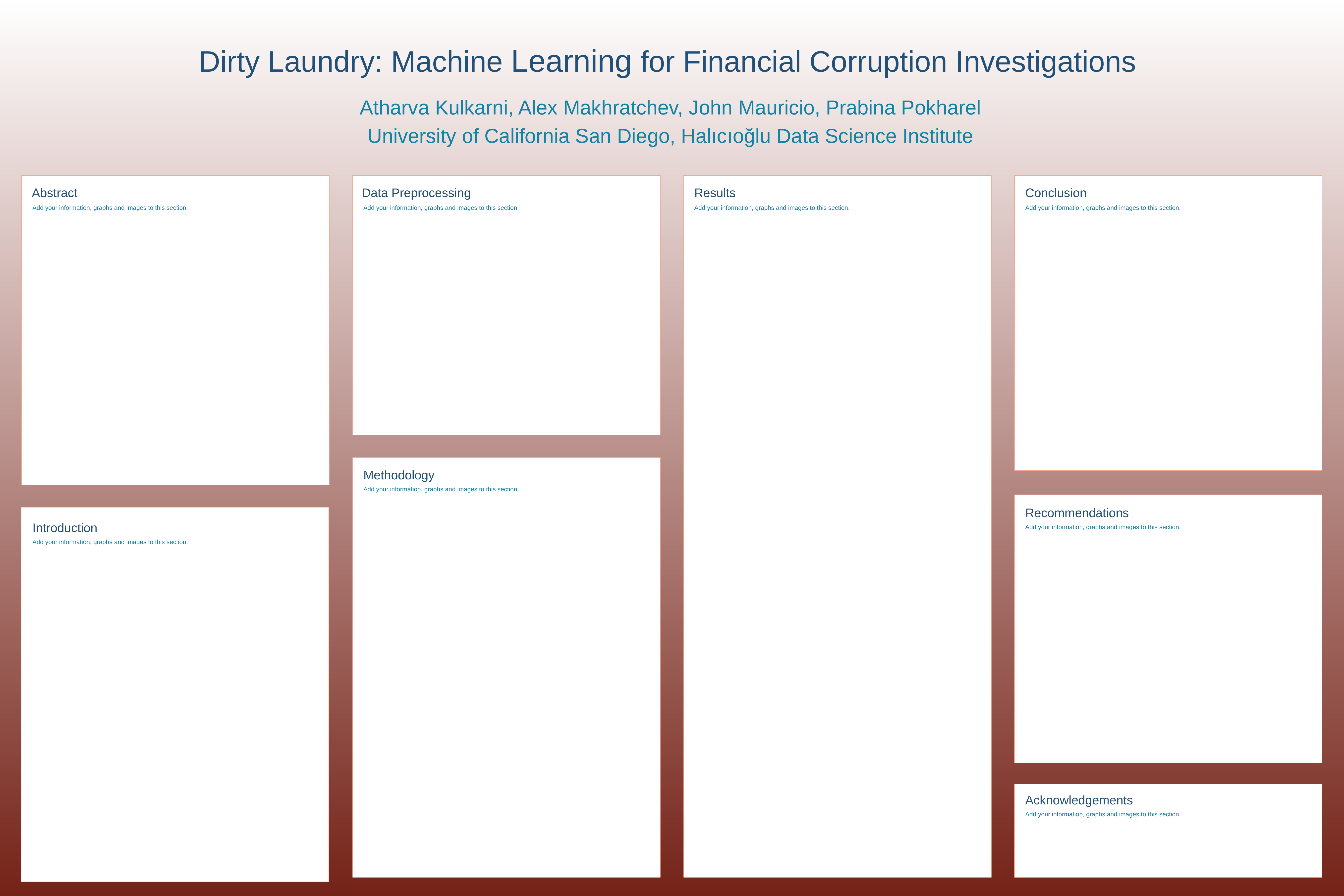

Dirty Laundry: Machine Learning for Financial Corruption Investigations
Atharva Kulkarni, Alex Makhratchev, John Mauricio, Prabina Pokharel
University of California San Diego, Halıcıoğlu Data Science Institute

Conclusion
Results
Abstract
Data Preprocessing
Add your information, graphs and images to this section.
Add your information, graphs and images to this section.
Add your information, graphs and images to this section.
Add your information, graphs and images to this section.

Methodology
Add your information, graphs and images to this section.

Recommendations

Introduction
Add your information, graphs and images to this section.
Add your information, graphs and images to this section.

Acknowledgements
Add your information, graphs and images to this section.